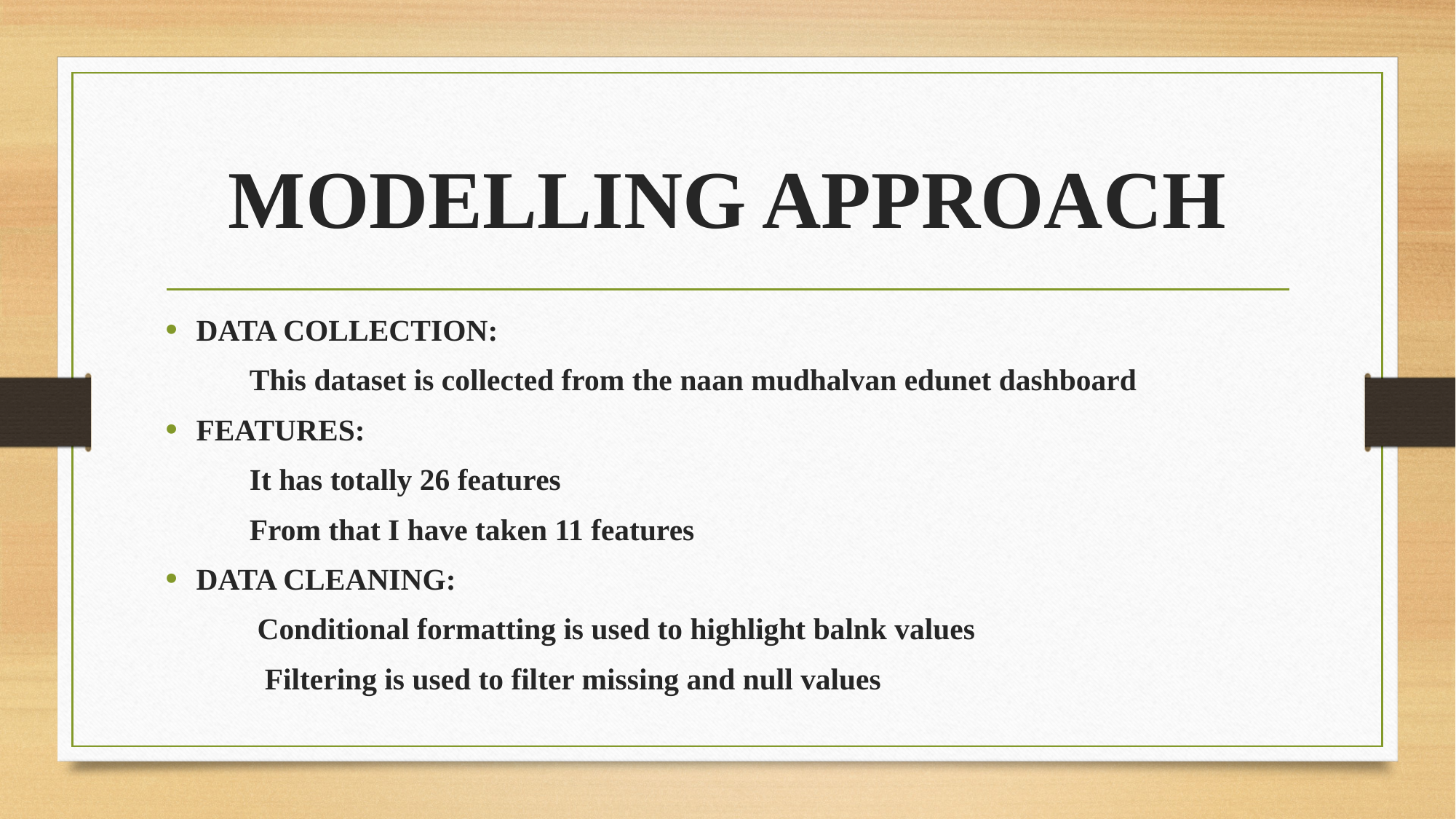

# MODELLING APPROACH
DATA COLLECTION:
           This dataset is collected from the naan mudhalvan edunet dashboard
FEATURES:
           It has totally 26 features
           From that I have taken 11 features
DATA CLEANING:
            Conditional formatting is used to highlight balnk values
             Filtering is used to filter missing and null values